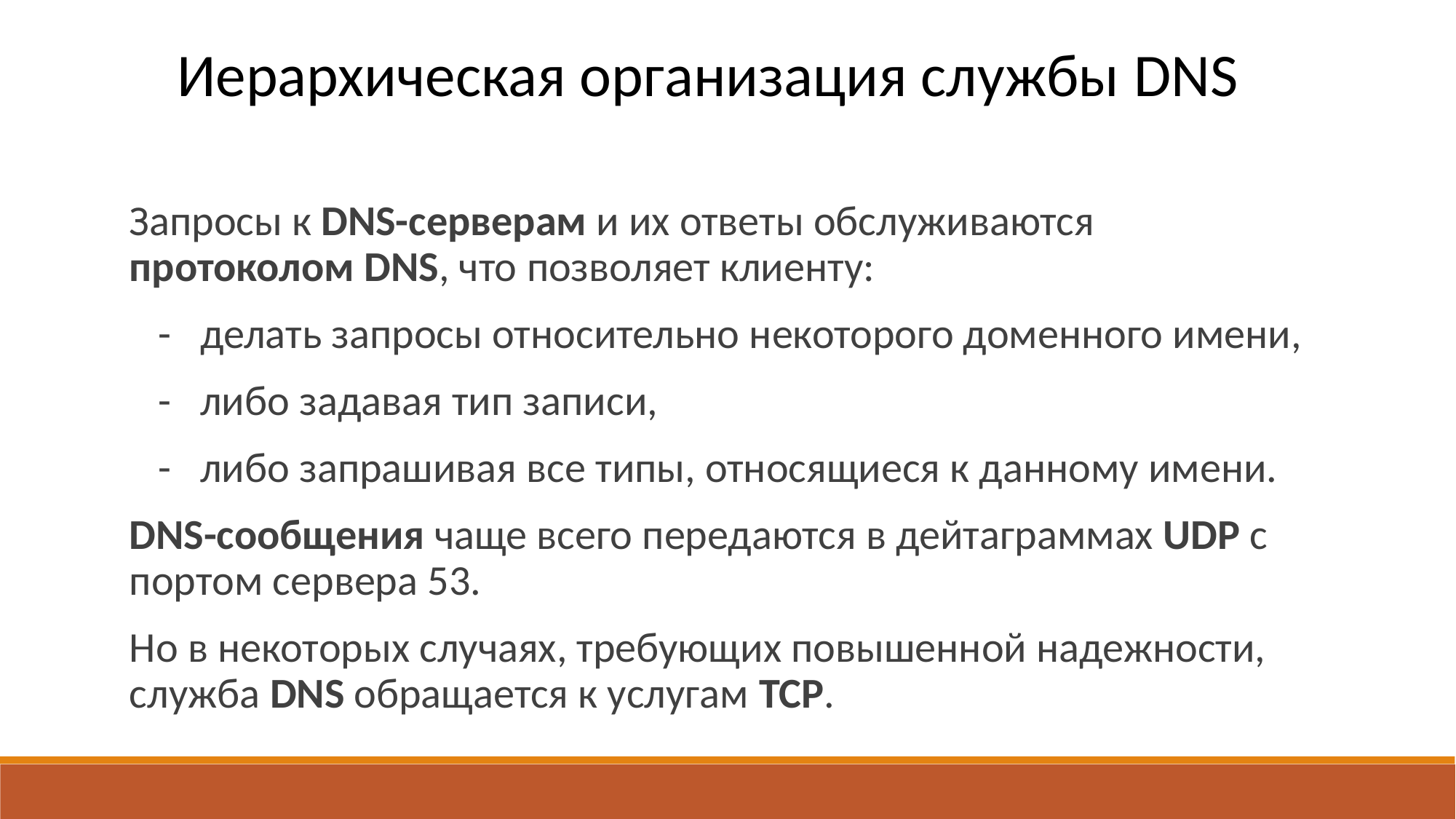

Иерархическая организация службы DNS
Запросы к DNS-серверам и их ответы обслуживаются протоколом DNS, что позволяет клиенту:
   -   делать запросы относительно некоторого доменного имени,
   -   либо задавая тип запи­си,
   -   либо запрашивая все типы, относящиеся к данному имени.
DNS-сообщения чаще всего передаются в дейтаграммах UDP с портом сервера 53.
Но в некоторых случаях, требующих повышенной надежности, служба DNS обращается к услугам TCP.